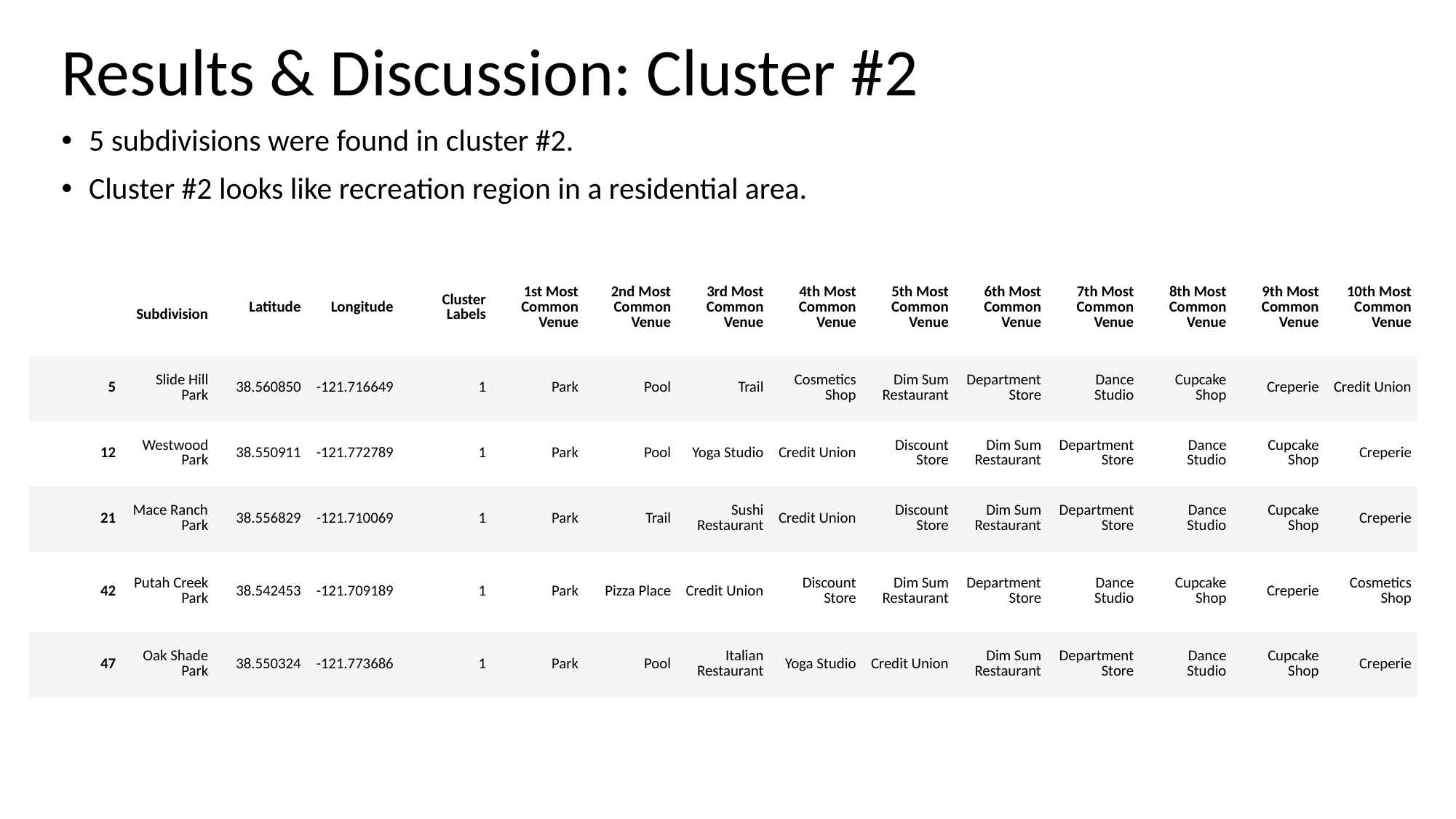

# Results & Discussion: Cluster #2
5 subdivisions were found in cluster #2.
Cluster #2 looks like recreation region in a residential area.
|  | Subdivision | Latitude | Longitude | Cluster Labels | 1st Most Common Venue | 2nd Most Common Venue | 3rd Most Common Venue | 4th Most Common Venue | 5th Most Common Venue | 6th Most Common Venue | 7th Most Common Venue | 8th Most Common Venue | 9th Most Common Venue | 10th Most Common Venue |
| --- | --- | --- | --- | --- | --- | --- | --- | --- | --- | --- | --- | --- | --- | --- |
| 5 | Slide Hill Park | 38.560850 | -121.716649 | 1 | Park | Pool | Trail | Cosmetics Shop | Dim Sum Restaurant | Department Store | Dance Studio | Cupcake Shop | Creperie | Credit Union |
| 12 | Westwood Park | 38.550911 | -121.772789 | 1 | Park | Pool | Yoga Studio | Credit Union | Discount Store | Dim Sum Restaurant | Department Store | Dance Studio | Cupcake Shop | Creperie |
| 21 | Mace Ranch Park | 38.556829 | -121.710069 | 1 | Park | Trail | Sushi Restaurant | Credit Union | Discount Store | Dim Sum Restaurant | Department Store | Dance Studio | Cupcake Shop | Creperie |
| 42 | Putah Creek Park | 38.542453 | -121.709189 | 1 | Park | Pizza Place | Credit Union | Discount Store | Dim Sum Restaurant | Department Store | Dance Studio | Cupcake Shop | Creperie | Cosmetics Shop |
| 47 | Oak Shade Park | 38.550324 | -121.773686 | 1 | Park | Pool | Italian Restaurant | Yoga Studio | Credit Union | Dim Sum Restaurant | Department Store | Dance Studio | Cupcake Shop | Creperie |